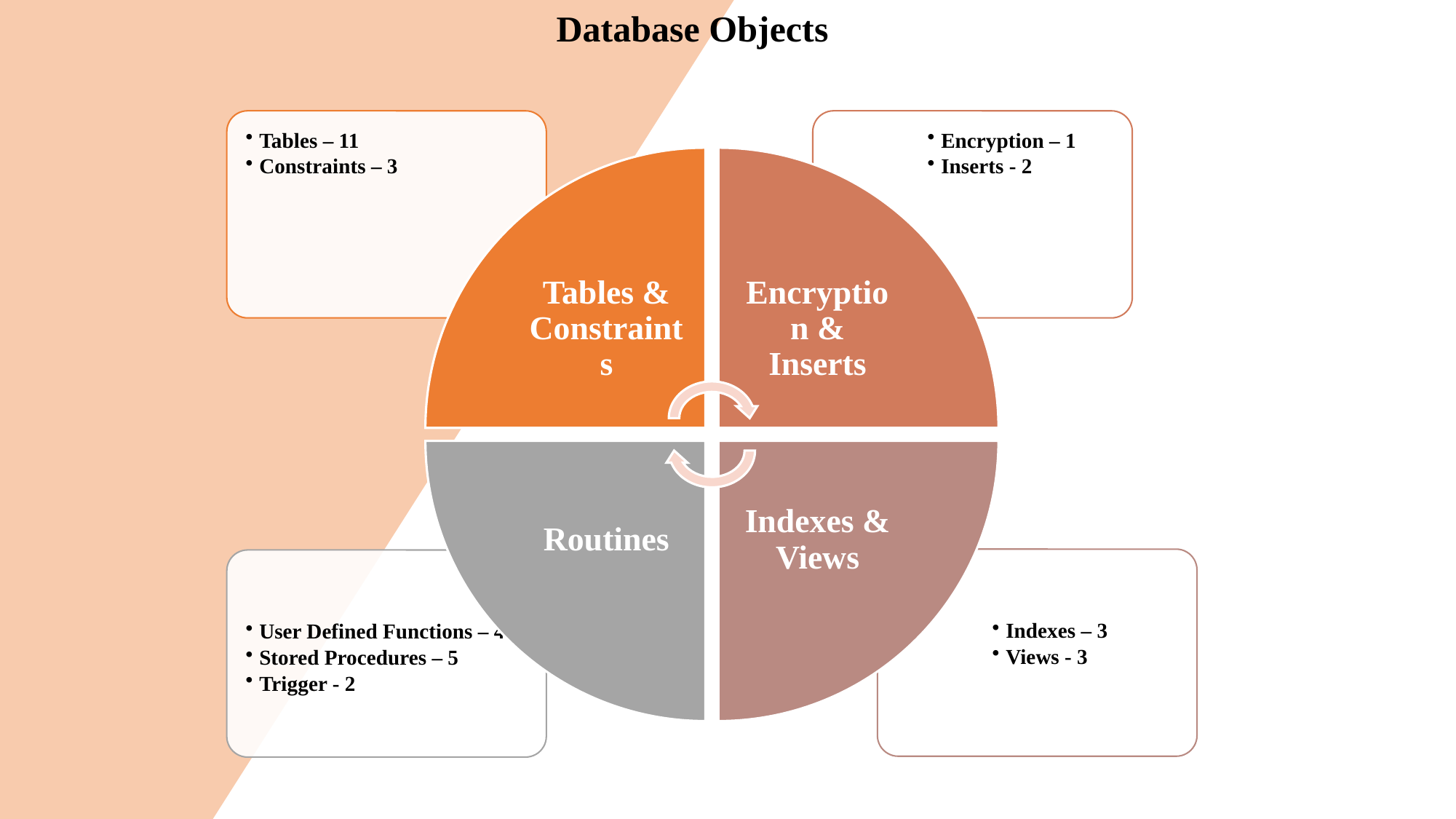

Database Objects

RED EYE MANAGEMENT SYSTEM
 The goal is to improve transportation services for students, staff, and visitors, and to streamline operations for the transportation department.

Indexes – 3
Views - 3
User Defined Functions – 4
Stored Procedures – 5
Trigger - 2
Encryption – 1
Inserts - 2
Tables – 11
Constraints – 3
Tables & Constraints
Encryption & Inserts
Indexes & Views
Routines
BY GROUP 08:

Lan Gao
Raghav
Ruchi Upadhyay – 002934462
Sahithi Reddy –
Shivani Shikhawat -
• Streamline Transportation Operations: Automating scheduling, cancelling, and tracking of vehicles, drivers, and the passengers
• Improve Passengers Experience: Up-to-date information on the availability of Redeye transportation services and help them plan their commutes more effectively
• Increase Efficiency: Streamline communication between drivers, passengers, and management staffs, leading to increased efficiency
• Enhanced Analytics: The database system will provide enhanced analytics capabilities, including detailed reports and insights into transportation trends and patterns